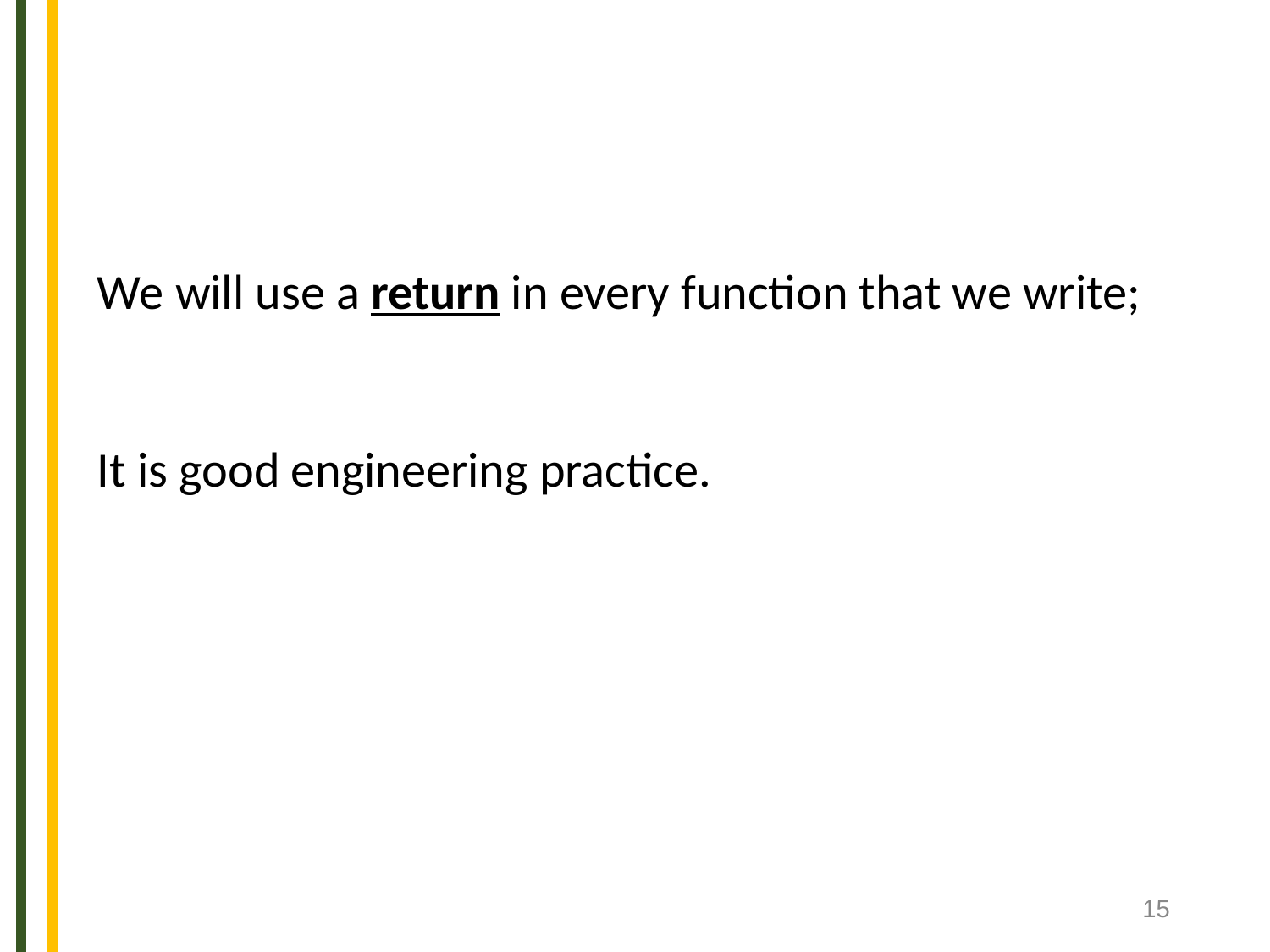

We will use a return in every function that we write;

It is good engineering practice.
15